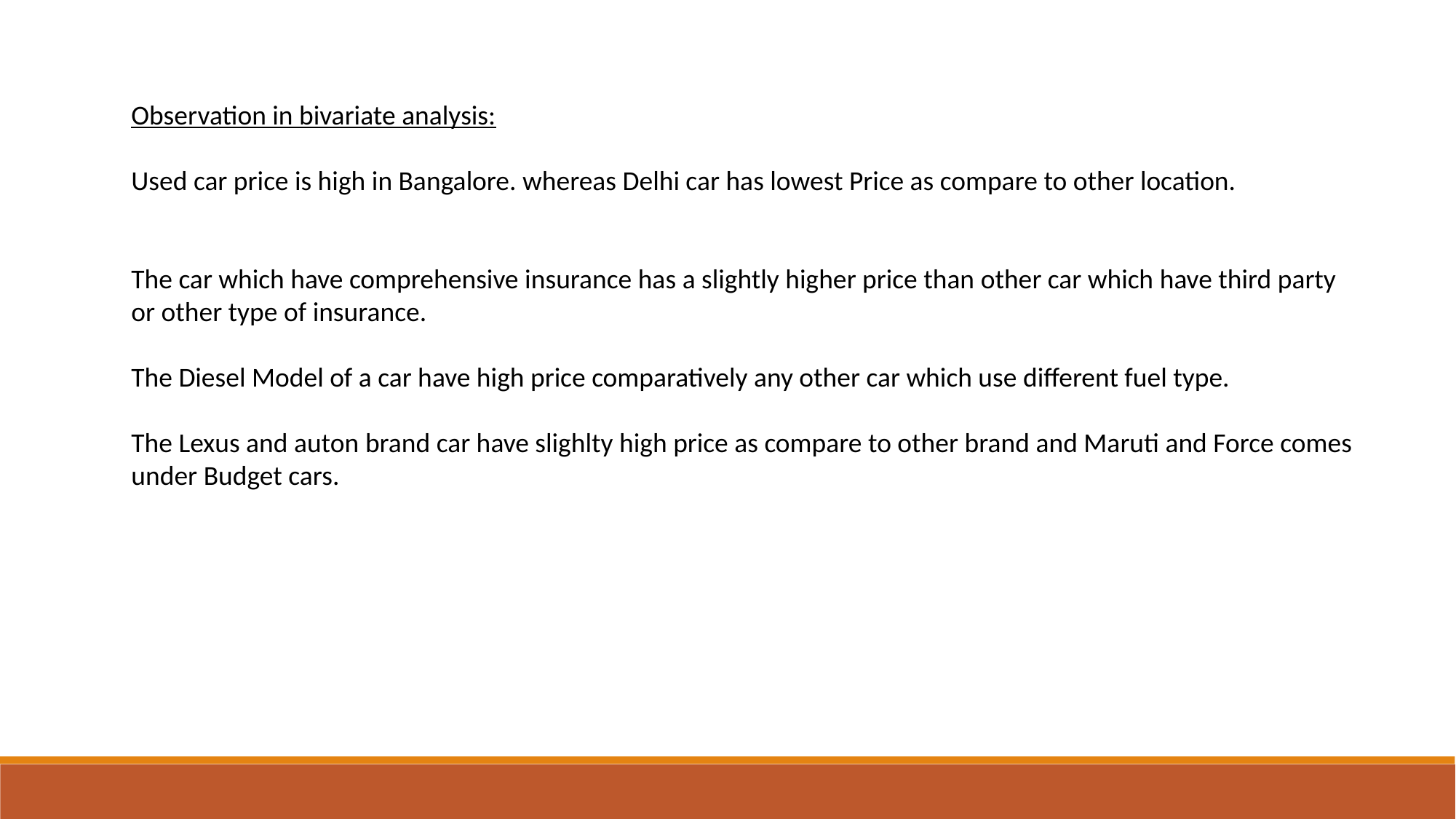

Observation in bivariate analysis:

Used car price is high in Bangalore. whereas Delhi car has lowest Price as compare to other location.

The car which have comprehensive insurance has a slightly higher price than other car which have third party or other type of insurance.

The Diesel Model of a car have high price comparatively any other car which use different fuel type.

The Lexus and auton brand car have slighlty high price as compare to other brand and Maruti and Force comes under Budget cars.